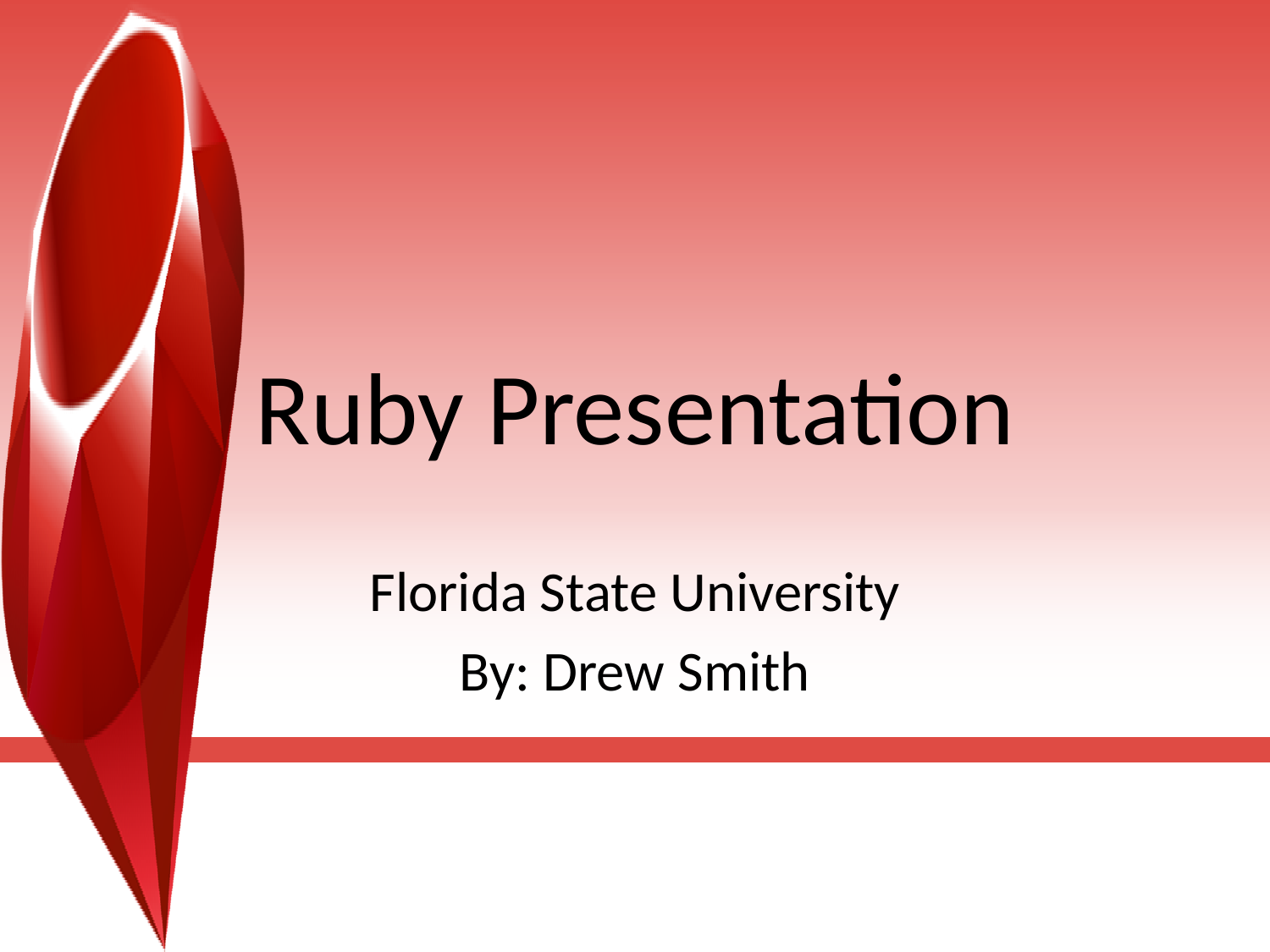

Ruby Presentation

Florida State University
By: Drew Smith